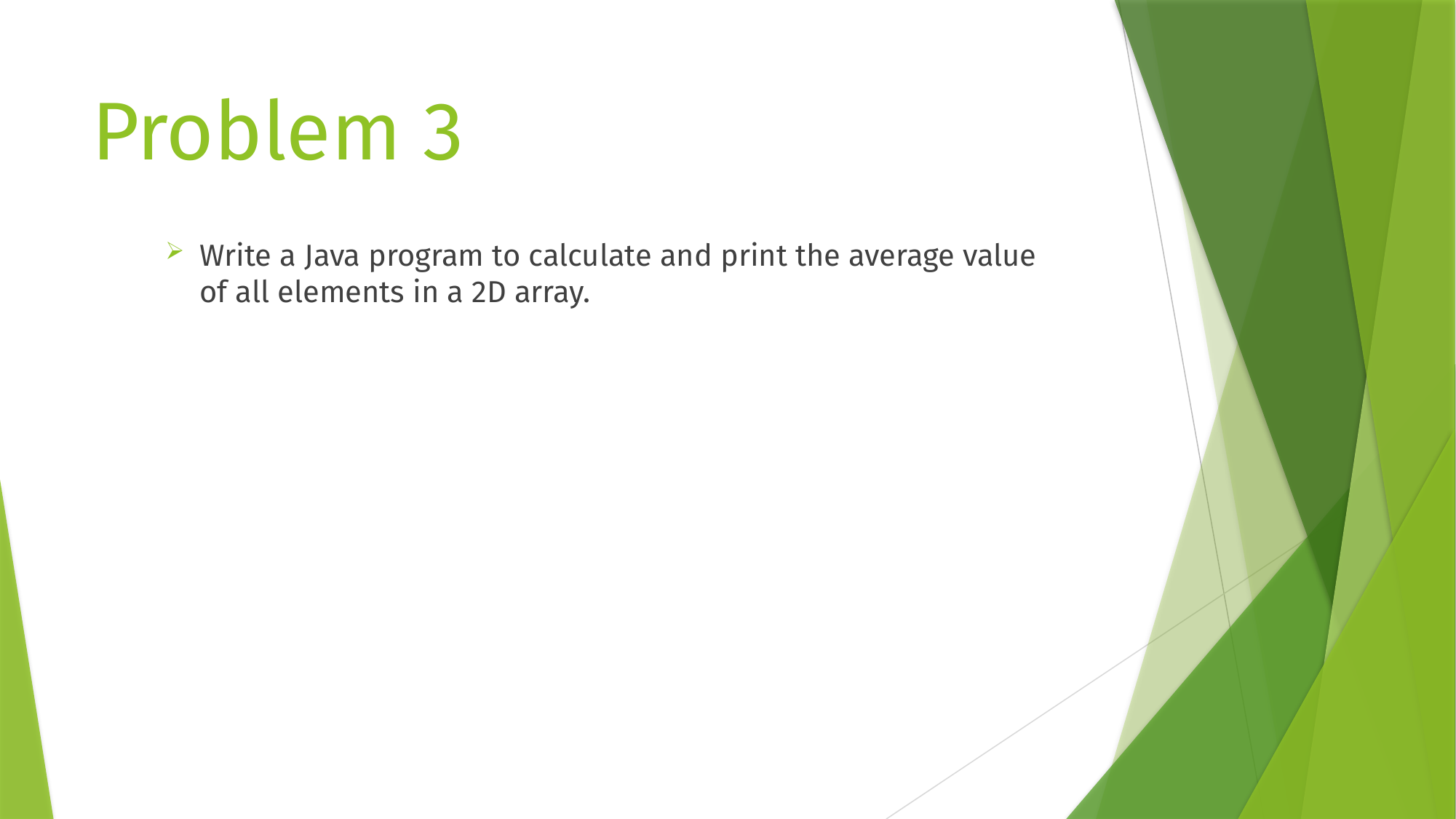

# Problem 3
Write a Java program to calculate and print the average value
of all elements in a 2D array.